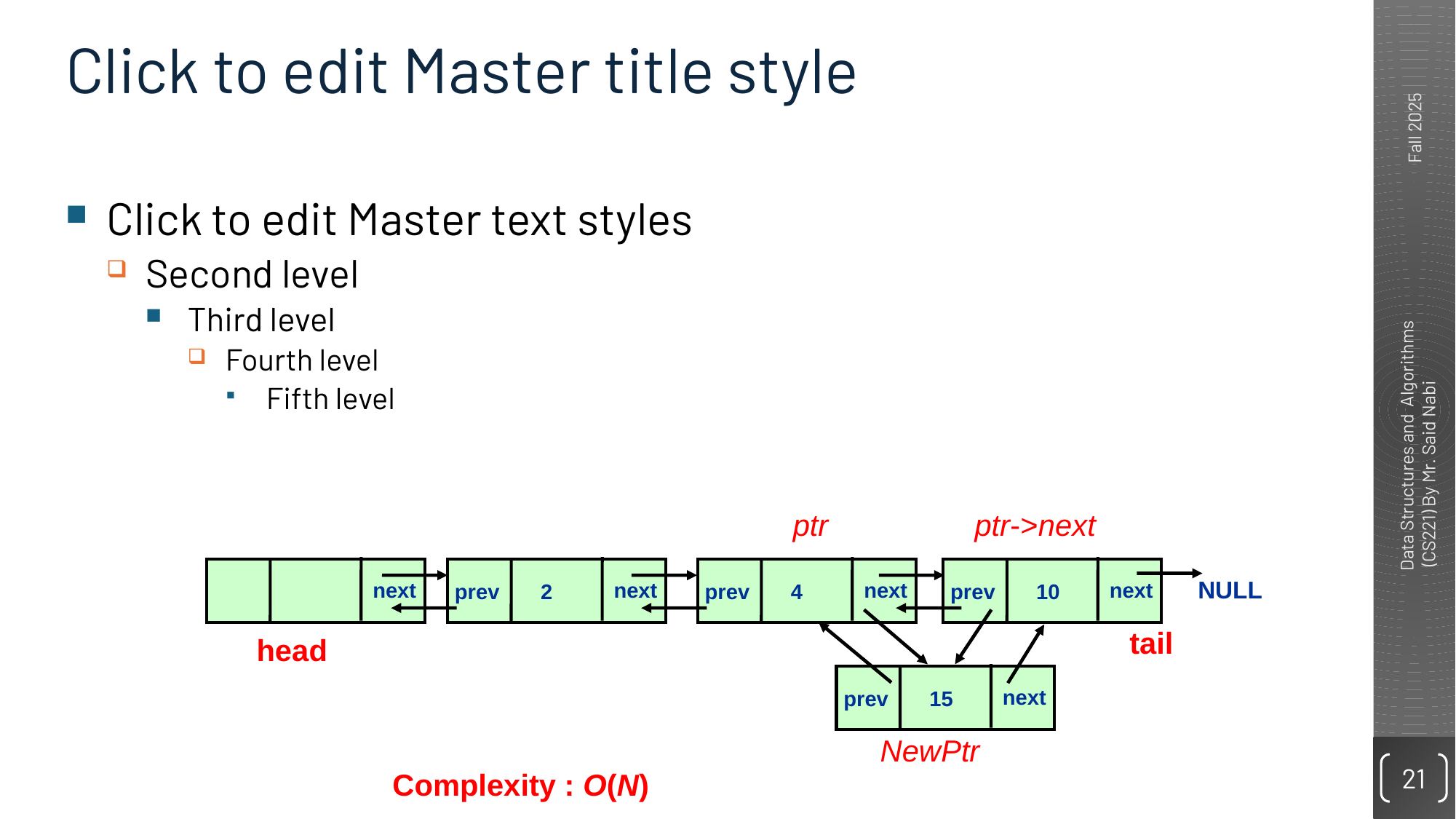

Click to edit Master title style
Click to edit Master text styles
Second level
Third level
Fourth level
Fifth level
ptr
ptr->next

NULL
next
next
next
next
prev
2
prev
4
prev
10

tail

head

next
prev
15
NewPtr
Complexity : O(N)